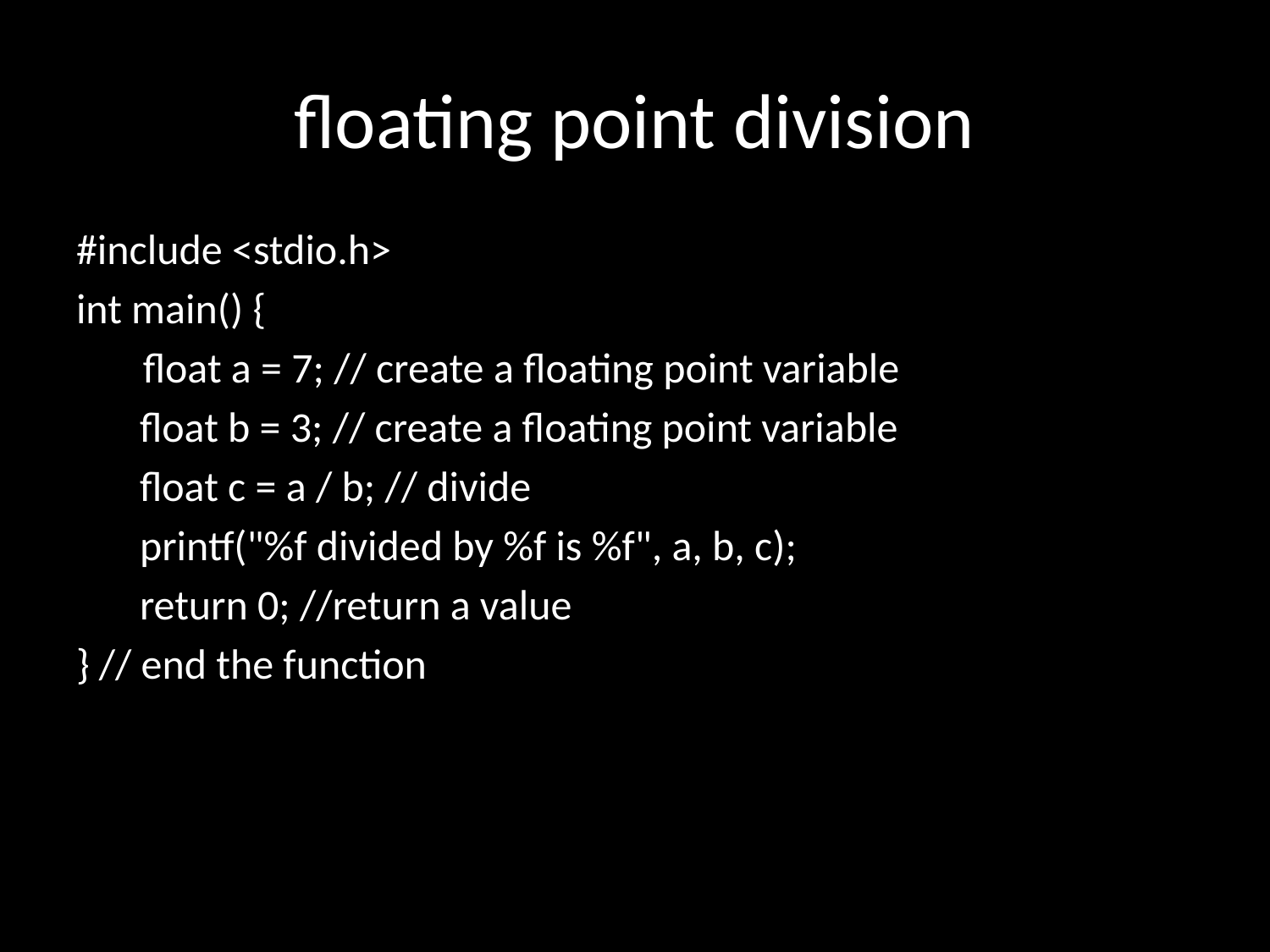

# floating point division
#include <stdio.h>
int main() {
	  float a = 7; // create a floating point variable
float b = 3; // create a floating point variable
float c = a / b; // divide
printf("%f divided by %f is %f", a, b, c);
return 0; //return a value
} // end the function